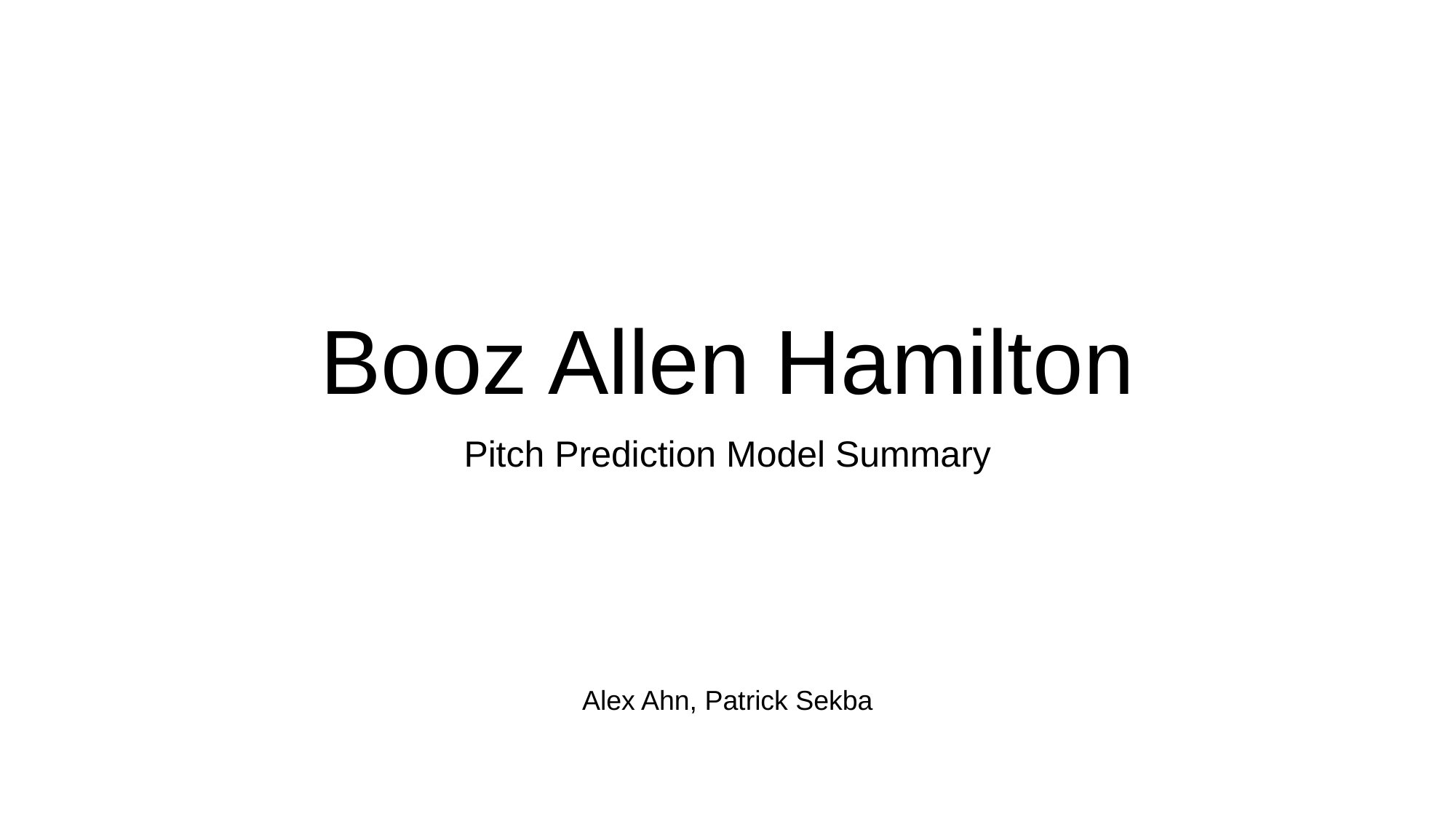

# Booz Allen Hamilton
Pitch Prediction Model Summary

Alex Ahn, Patrick Sekba